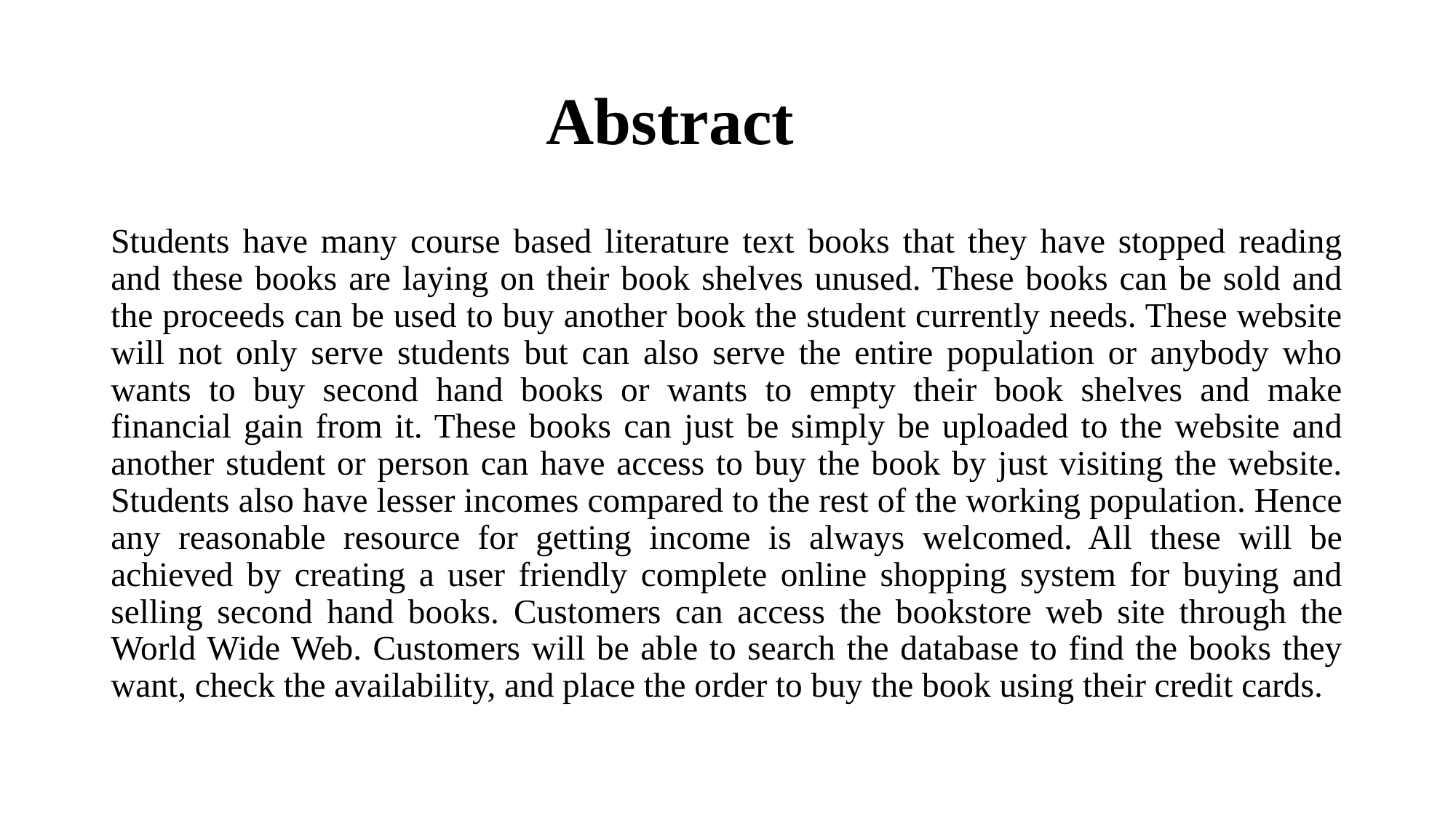

# Abstract
Students have many course based literature text books that they have stopped reading and these books are laying on their book shelves unused. These books can be sold and the proceeds can be used to buy another book the student currently needs. These website will not only serve students but can also serve the entire population or anybody who wants to buy second hand books or wants to empty their book shelves and make financial gain from it. These books can just be simply be uploaded to the website and another student or person can have access to buy the book by just visiting the website. Students also have lesser incomes compared to the rest of the working population. Hence any reasonable resource for getting income is always welcomed. All these will be achieved by creating a user friendly complete online shopping system for buying and selling second hand books. Customers can access the bookstore web site through the World Wide Web. Customers will be able to search the database to find the books they want, check the availability, and place the order to buy the book using their credit cards.